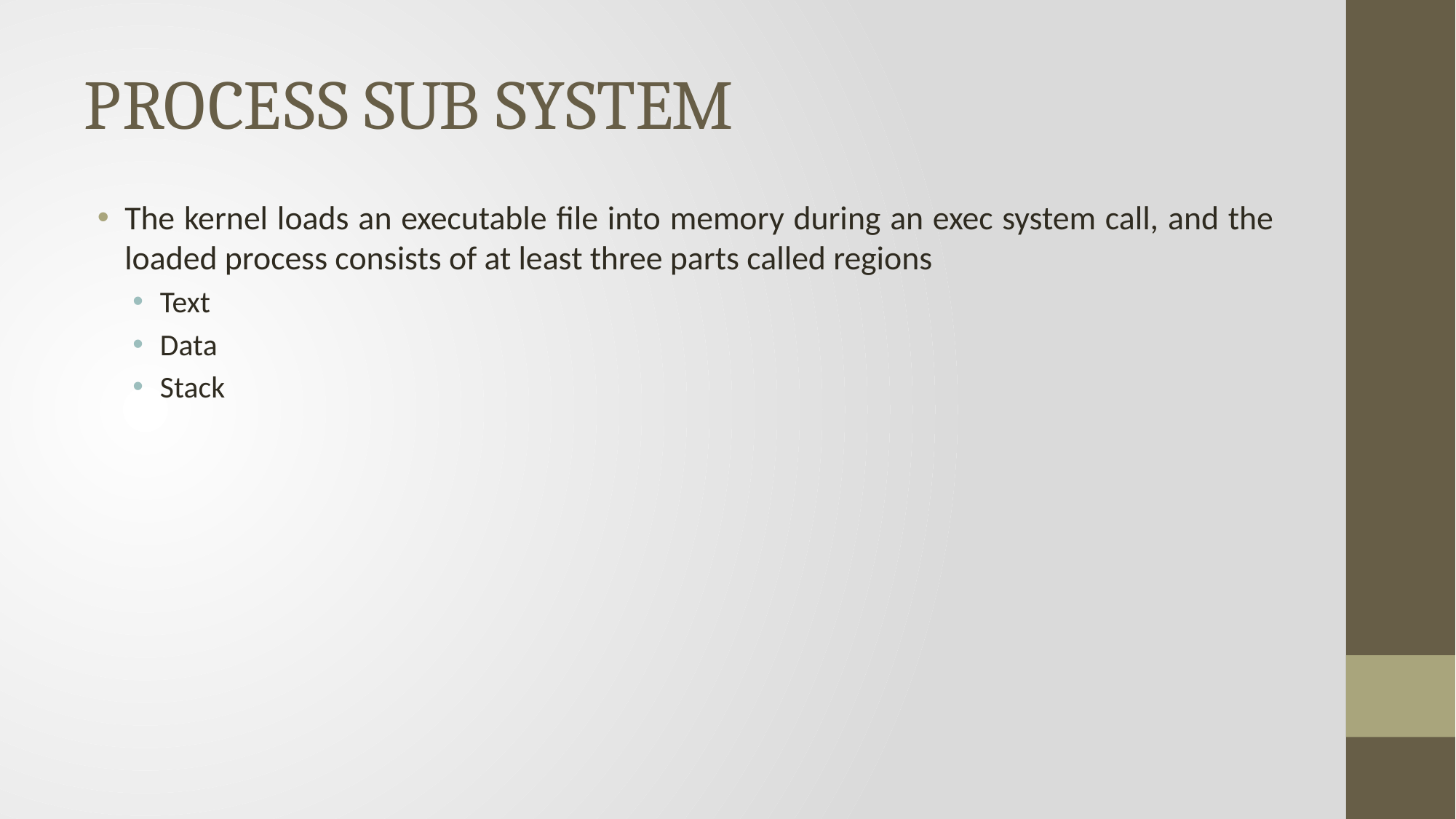

# PROCESS SUB SYSTEM
The kernel loads an executable file into memory during an exec system call, and the loaded process consists of at least three parts called regions
Text
Data
Stack